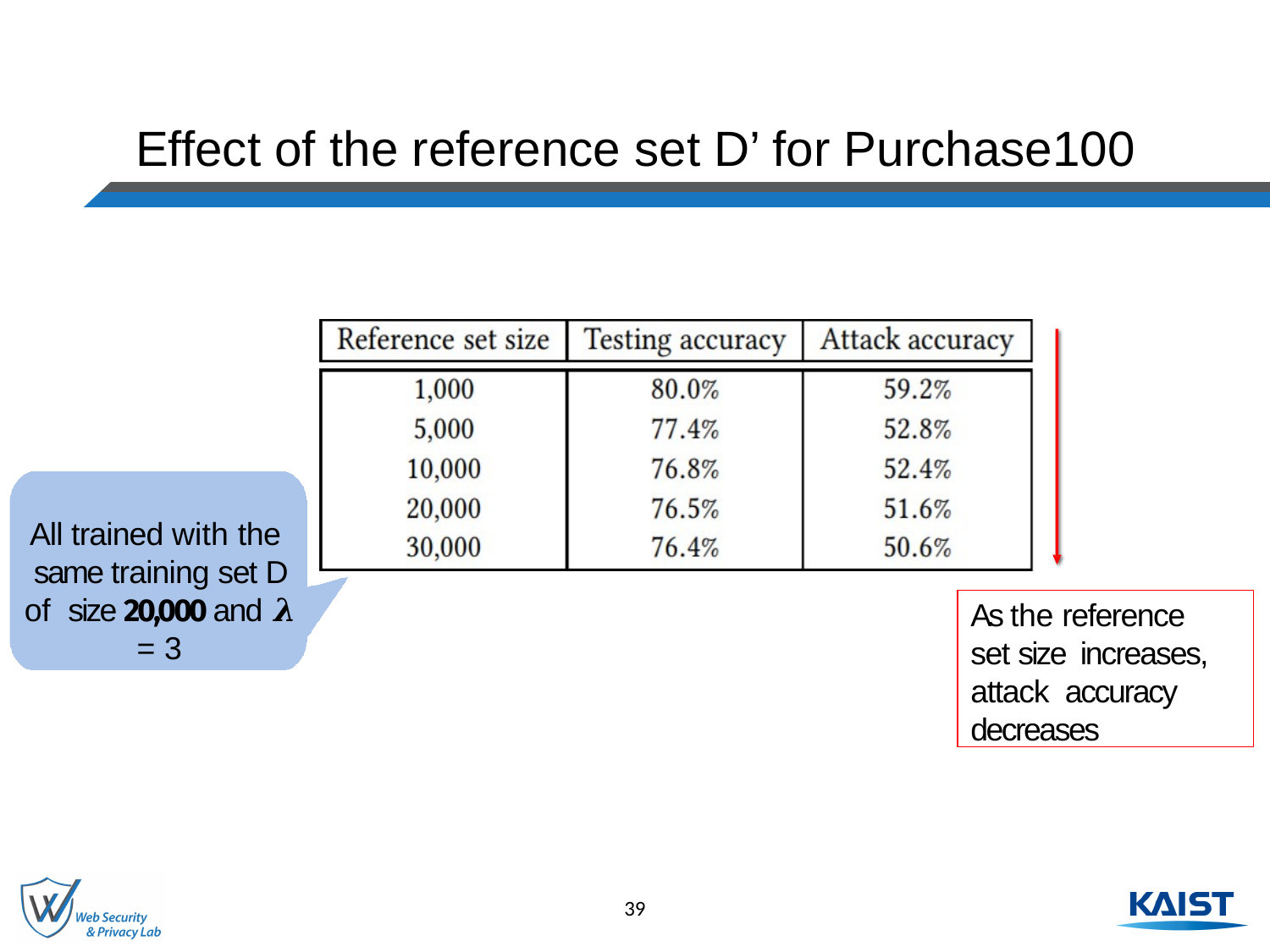

# Effect of the reference set D’ for Purchase100

All trained with the  same training set D of  size 20,000 and 𝝀 = 3
As the reference set size  increases, attack  accuracy decreases
39